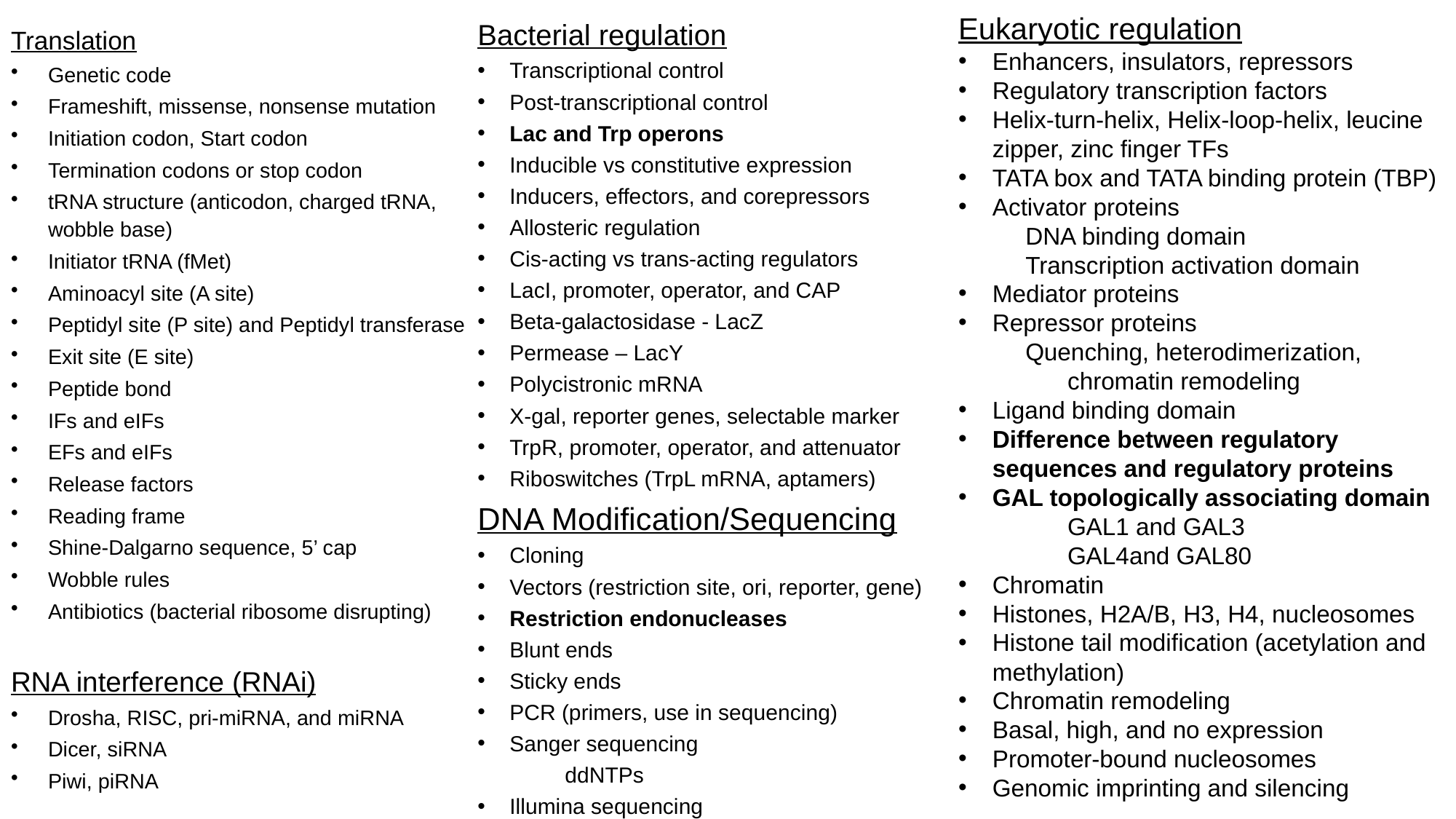

Bacterial regulation
Transcriptional control
Post-transcriptional control
Lac and Trp operons
Inducible vs constitutive expression
Inducers, effectors, and corepressors
Allosteric regulation
Cis-acting vs trans-acting regulators
LacI, promoter, operator, and CAP
Beta-galactosidase - LacZ
Permease – LacY
Polycistronic mRNA
X-gal, reporter genes, selectable marker
TrpR, promoter, operator, and attenuator
Riboswitches (TrpL mRNA, aptamers)
DNA Modification/Sequencing
Cloning
Vectors (restriction site, ori, reporter, gene)
Restriction endonucleases
Blunt ends
Sticky ends
PCR (primers, use in sequencing)
Sanger sequencing
	ddNTPs
Illumina sequencing
Oxford nanopore
Eukaryotic regulation
Enhancers, insulators, repressors
Regulatory transcription factors
Helix-turn-helix, Helix-loop-helix, leucine zipper, zinc finger TFs
TATA box and TATA binding protein (TBP)
Activator proteins
          DNA binding domain
          Transcription activation domain
Mediator proteins
Repressor proteins
          Quenching, heterodimerization,         	chromatin remodeling
Ligand binding domain
Difference between regulatory sequences and regulatory proteins
GAL topologically associating domain
	GAL1 and GAL3
	GAL4and GAL80
Chromatin
Histones, H2A/B, H3, H4, nucleosomes
Histone tail modification (acetylation and methylation)
Chromatin remodeling
Basal, high, and no expression
Promoter-bound nucleosomes
Genomic imprinting and silencing

Translation
Genetic code
Frameshift, missense, nonsense mutation
Initiation codon, Start codon
Termination codons or stop codon
tRNA structure (anticodon, charged tRNA, wobble base)
Initiator tRNA (fMet)
Aminoacyl site (A site)
Peptidyl site (P site) and Peptidyl transferase
Exit site (E site)
Peptide bond
IFs and eIFs
EFs and eIFs
Release factors
Reading frame
Shine-Dalgarno sequence, 5’ cap
Wobble rules
Antibiotics (bacterial ribosome disrupting)

RNA interference (RNAi)
Drosha, RISC, pri-miRNA, and miRNA
Dicer, siRNA
Piwi, piRNA